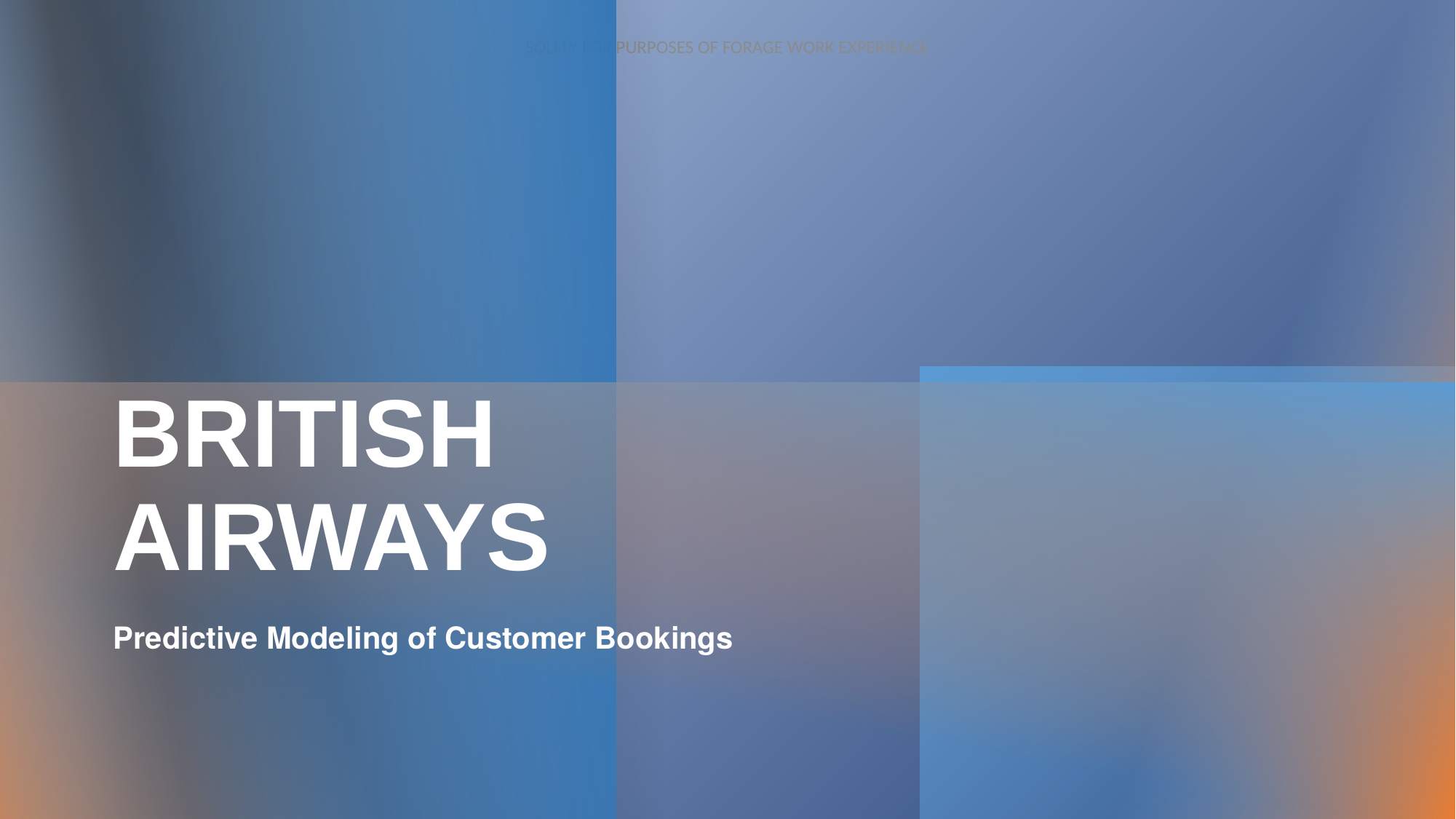

# BRITISH AIRWAYS

Predictive Modeling of Customer Bookings